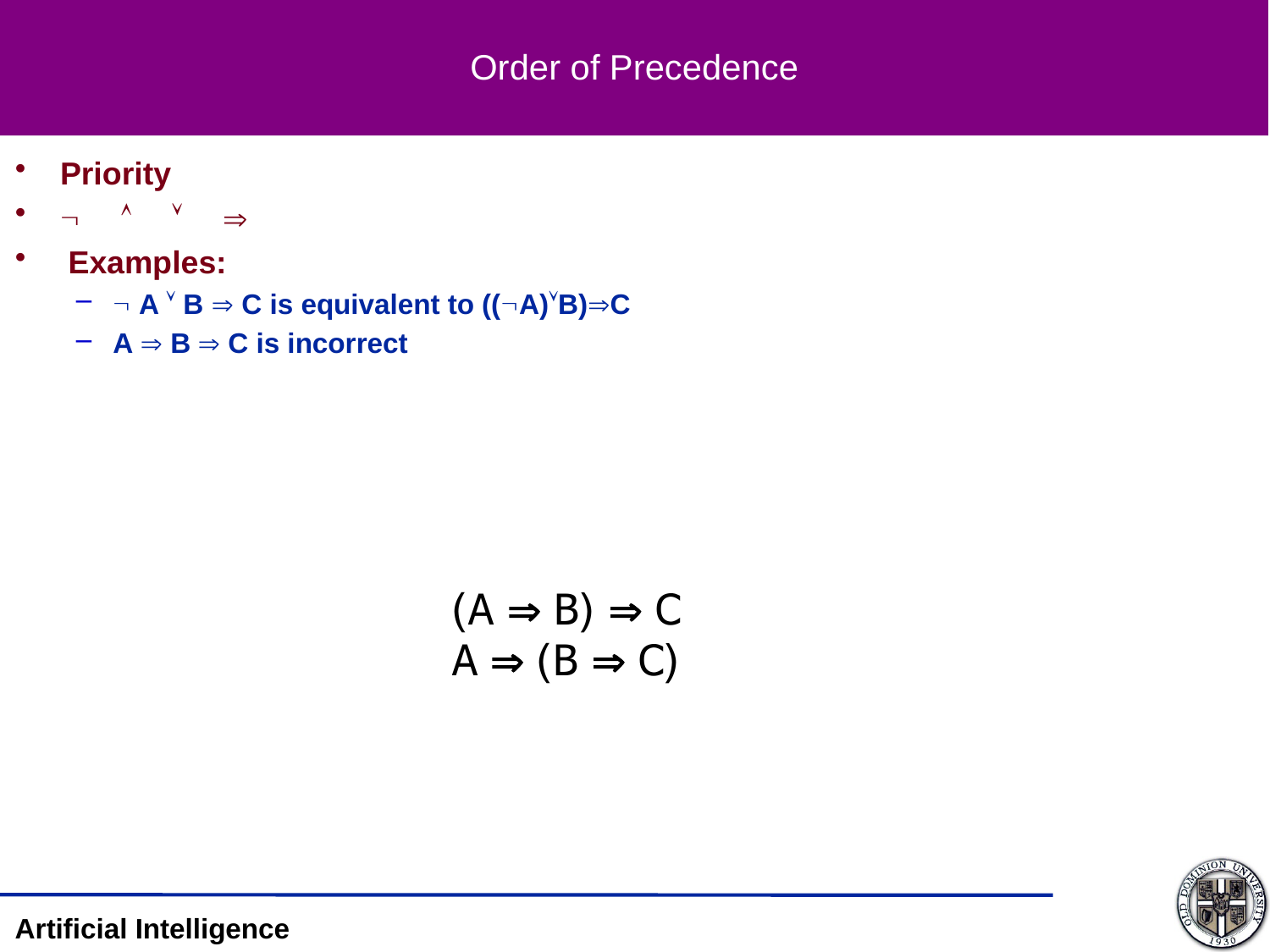

# Order of Precedence
Priority
¬     ∧     ∨     ⇒
 Examples:
¬ A ∨ B ⇒ C is equivalent to ((¬A)∨B)⇒C
A ⇒ B ⇒ C is incorrect
(A ⇒ B) ⇒ C
A ⇒ (B ⇒ C)